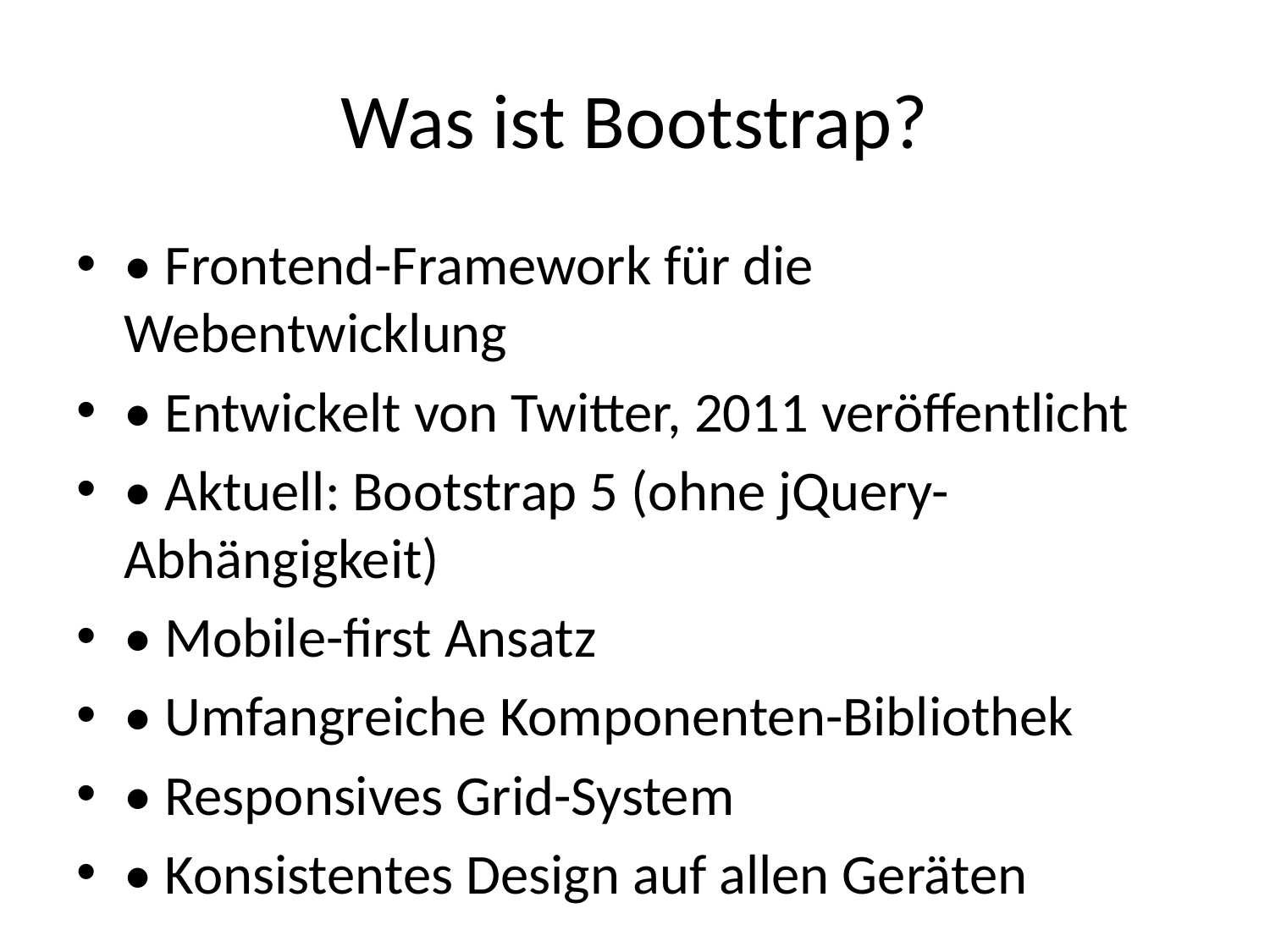

# Was ist Bootstrap?
• Frontend-Framework für die Webentwicklung
• Entwickelt von Twitter, 2011 veröffentlicht
• Aktuell: Bootstrap 5 (ohne jQuery-Abhängigkeit)
• Mobile-first Ansatz
• Umfangreiche Komponenten-Bibliothek
• Responsives Grid-System
• Konsistentes Design auf allen Geräten